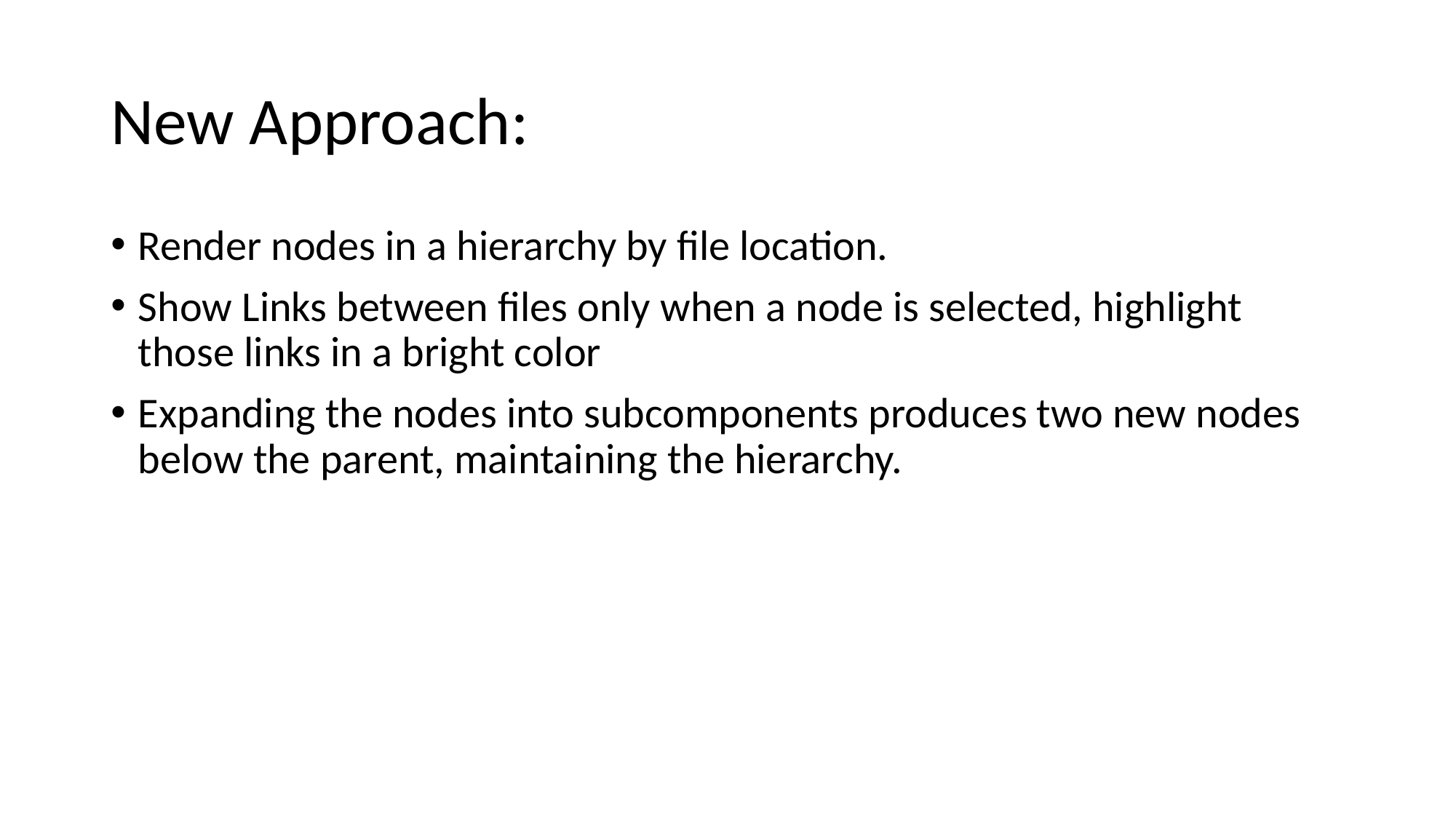

# New Approach:
Render nodes in a hierarchy by file location.
Show Links between files only when a node is selected, highlight those links in a bright color
Expanding the nodes into subcomponents produces two new nodes below the parent, maintaining the hierarchy.